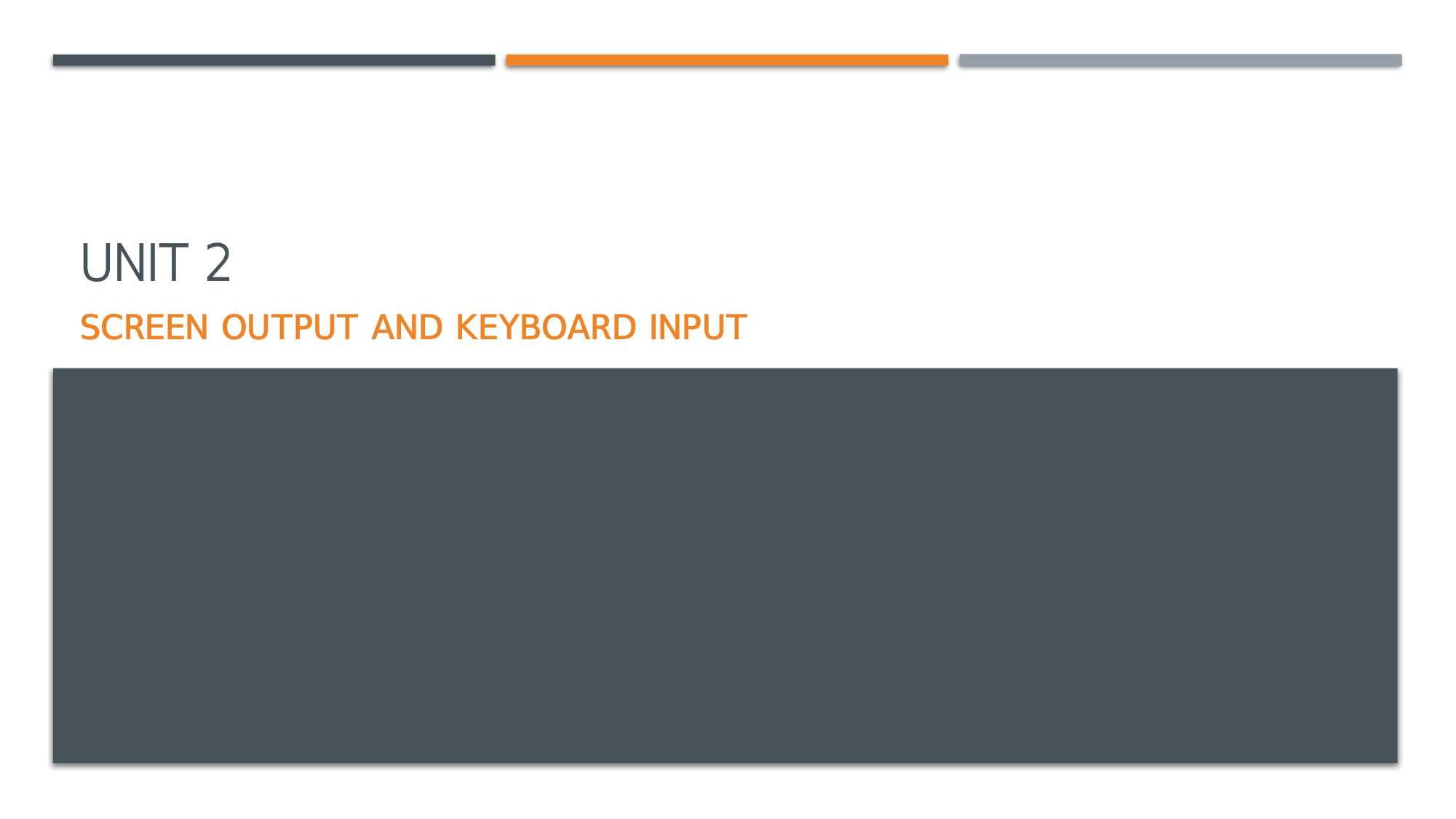

# UNIT 2
Screen Output and Keyboard Input